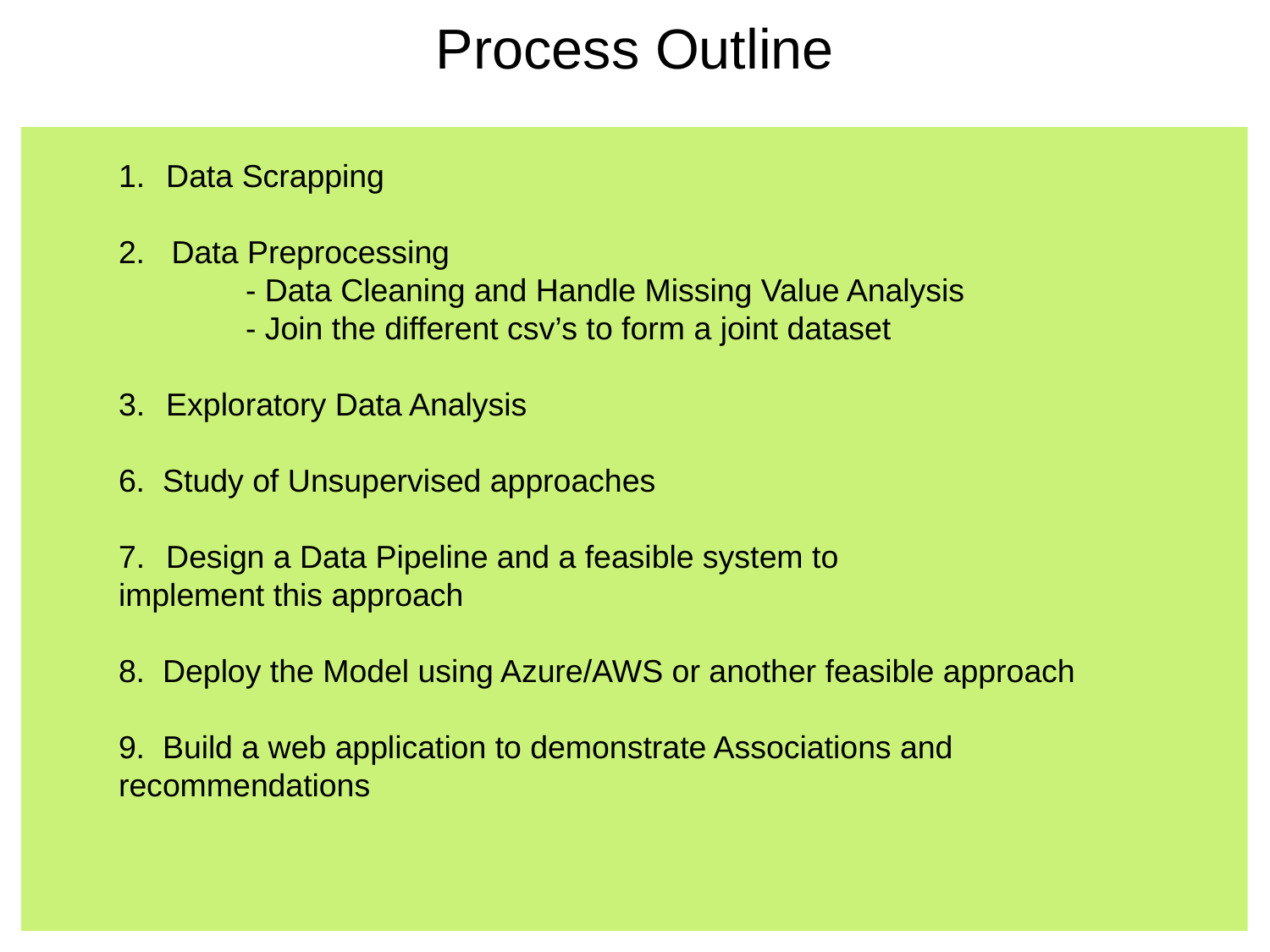

Process Outline
Data Scrapping

2.   Data Preprocessing
	- Data Cleaning and Handle Missing Value Analysis
	- Join the different csv’s to form a joint dataset

Exploratory Data Analysis

6.  Study of Unsupervised approaches

Design a Data Pipeline and a feasible system to
implement this approach

8.  Deploy the Model using Azure/AWS or another feasible approach

9.  Build a web application to demonstrate Associations and recommendations